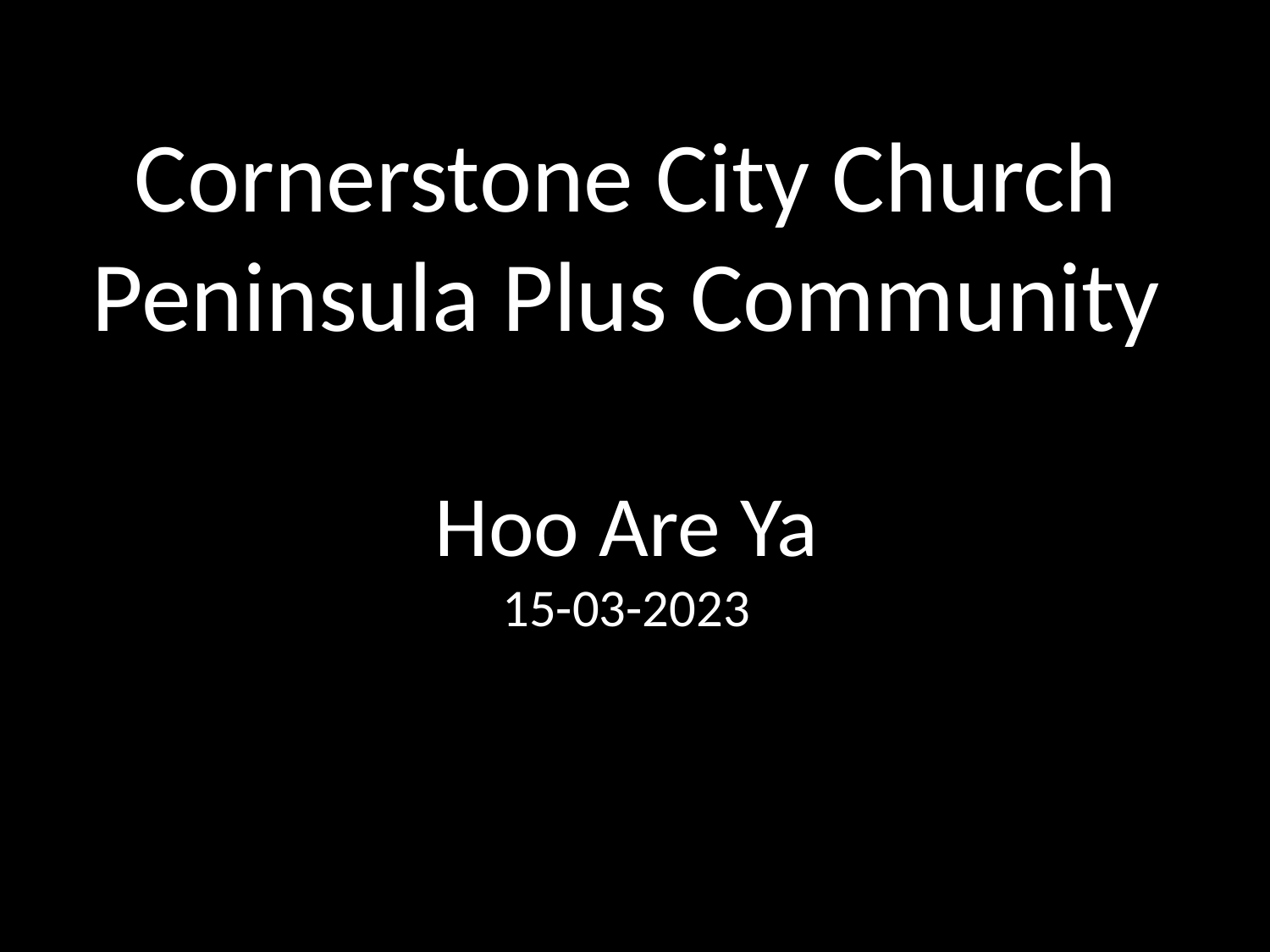

Cornerstone City Church
Peninsula Plus Community
Hoo Are Ya
15-03-2023